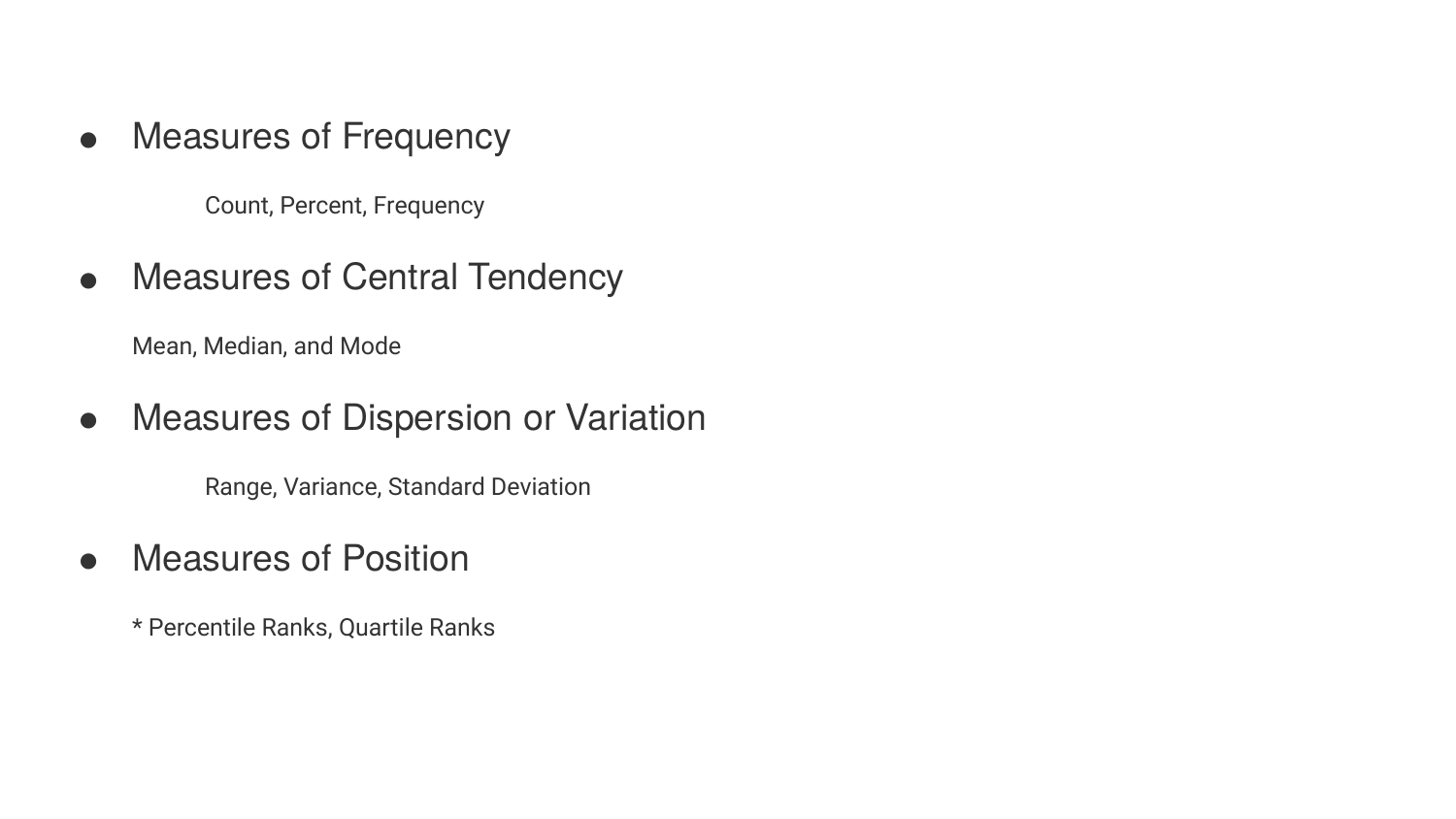

Measures of Frequency
 	Count, Percent, Frequency
Measures of Central Tendency
Mean, Median, and Mode
Measures of Dispersion or Variation
 	Range, Variance, Standard Deviation
Measures of Position
* Percentile Ranks, Quartile Ranks